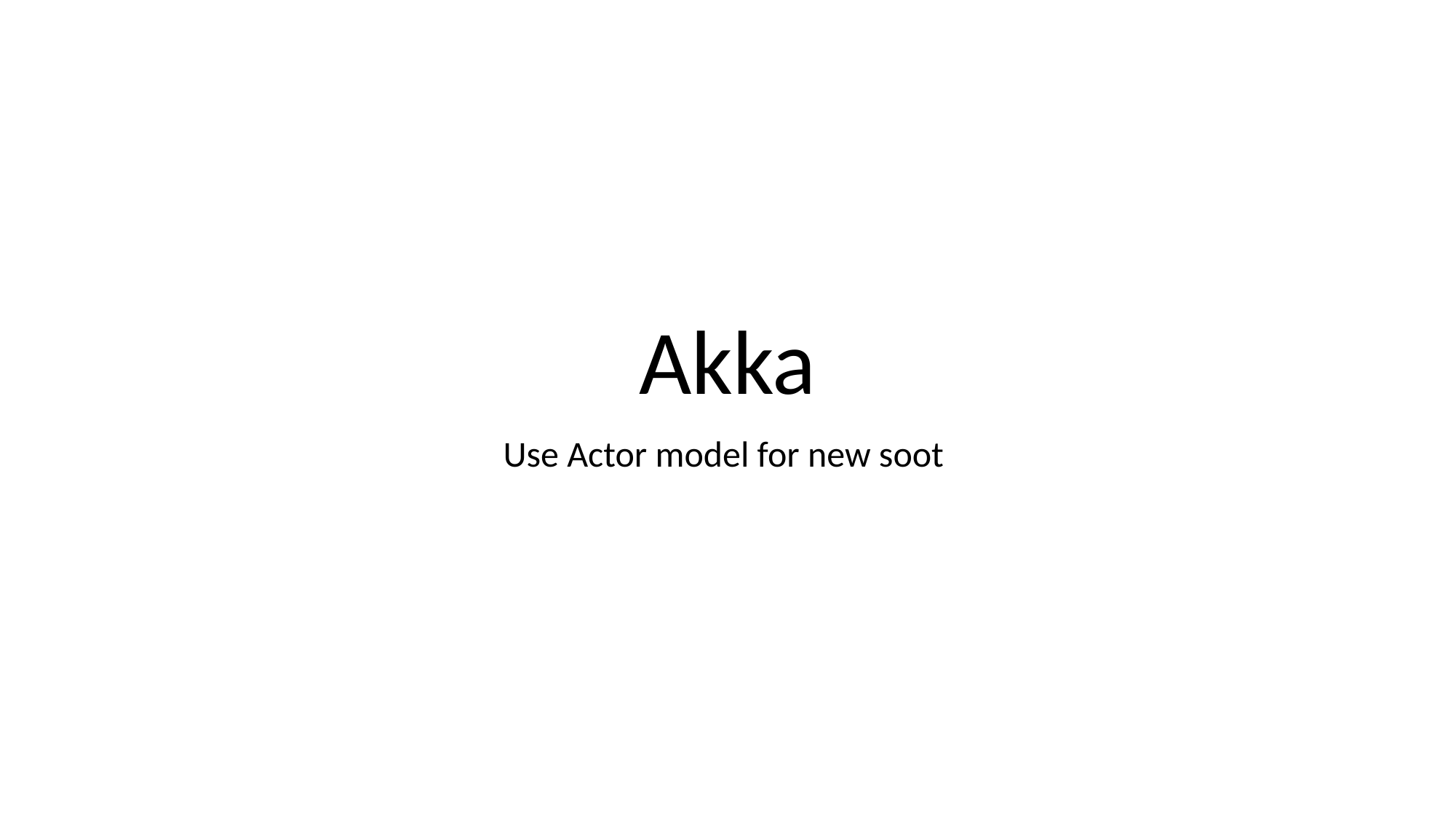

# Akka
Use Actor model for new soot